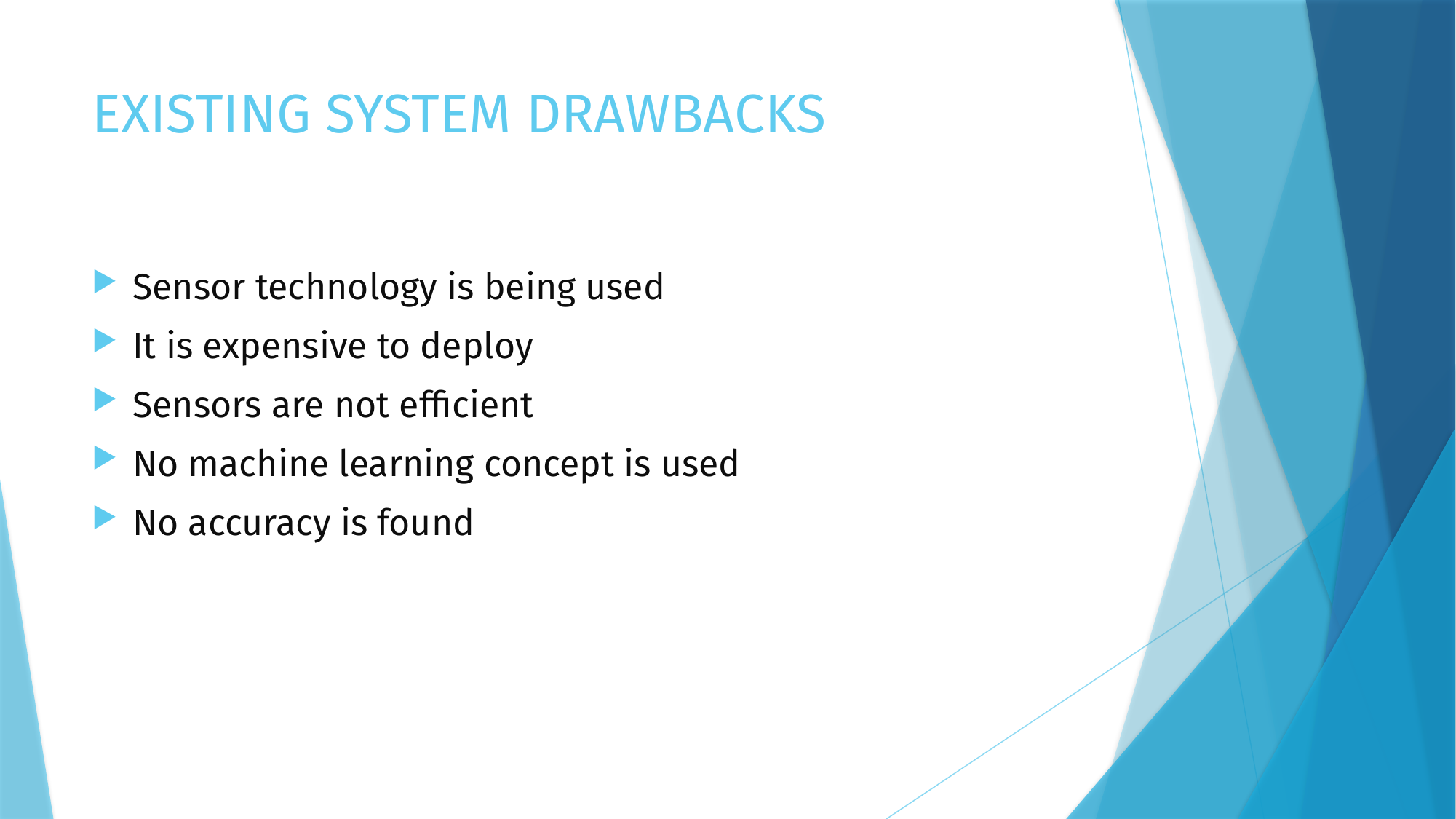

# EXISTING SYSTEM DRAWBACKS
Sensor technology is being used
It is expensive to deploy
Sensors are not efficient
No machine learning concept is used
No accuracy is found